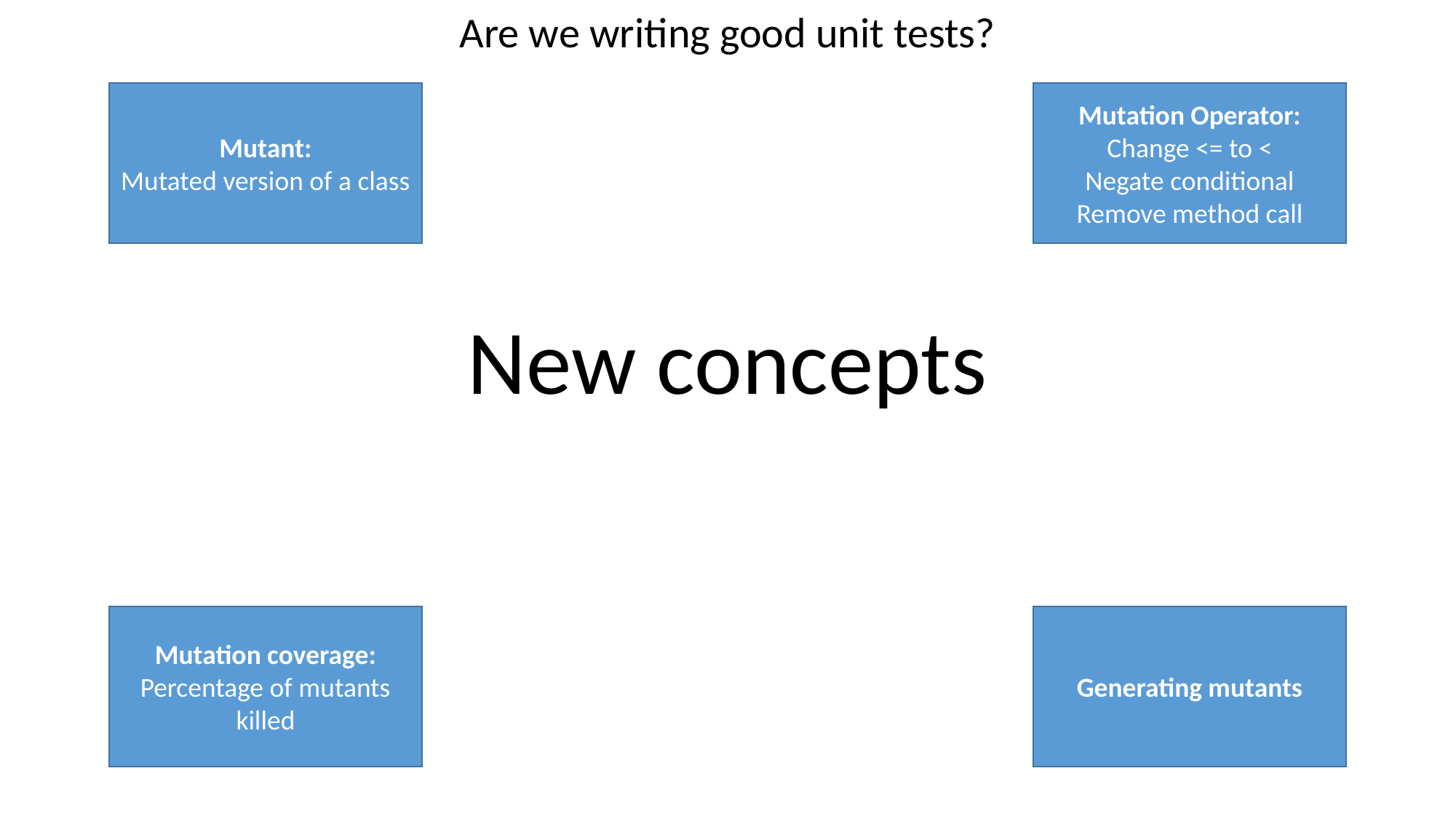

Are we writing good unit tests?
Mutant:
Mutated version of a class
Mutation Operator:
Change <= to <
Negate conditional
Remove method call
# New concepts

Mutation coverage:
Percentage of mutants killed
Generating mutants